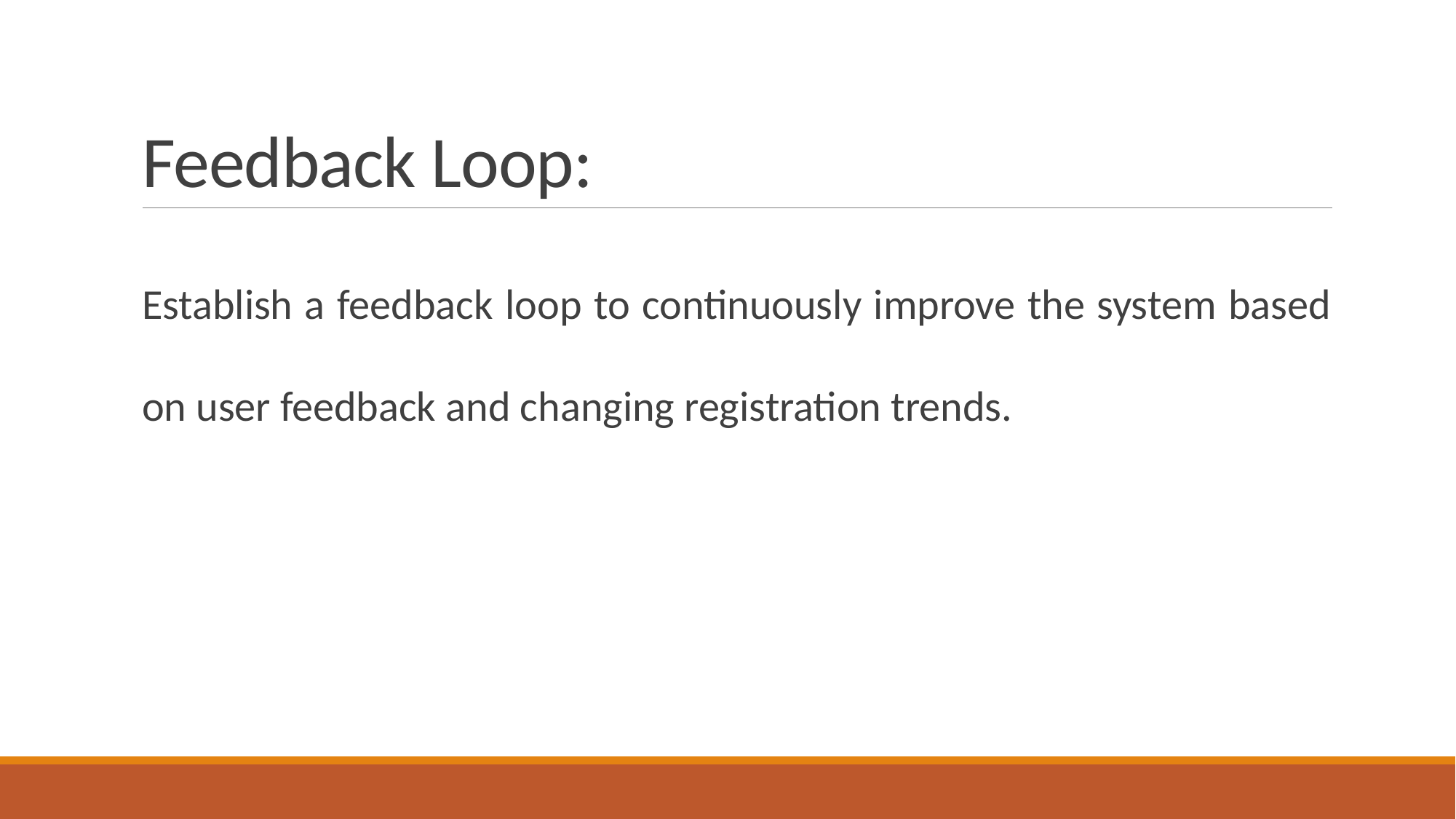

# Feedback Loop:
Establish a feedback loop to continuously improve the system based on user feedback and changing registration trends.